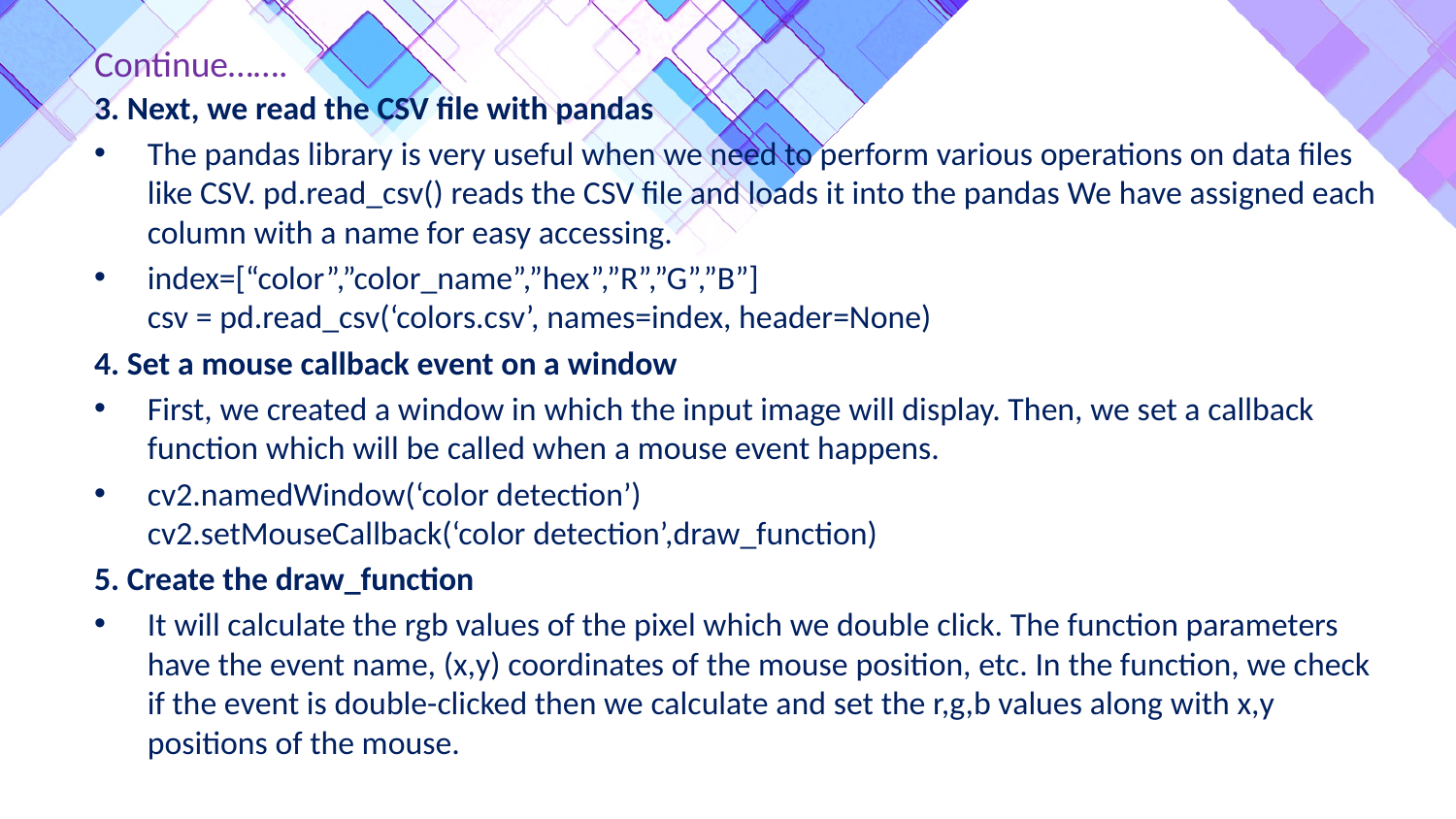

# Continue…….
3. Next, we read the CSV file with pandas
The pandas library is very useful when we need to perform various operations on data files like CSV. pd.read_csv() reads the CSV file and loads it into the pandas We have assigned each column with a name for easy accessing.
index=[“color”,”color_name”,”hex”,”R”,”G”,”B”]
csv = pd.read_csv(‘colors.csv’, names=index, header=None)
4. Set a mouse callback event on a window
First, we created a window in which the input image will display. Then, we set a callback function which will be called when a mouse event happens.
cv2.namedWindow(‘color detection’)
cv2.setMouseCallback(‘color detection’,draw_function)
5. Create the draw_function
It will calculate the rgb values of the pixel which we double click. The function parameters have the event name, (x,y) coordinates of the mouse position, etc. In the function, we check if the event is double-clicked then we calculate and set the r,g,b values along with x,y positions of the mouse.